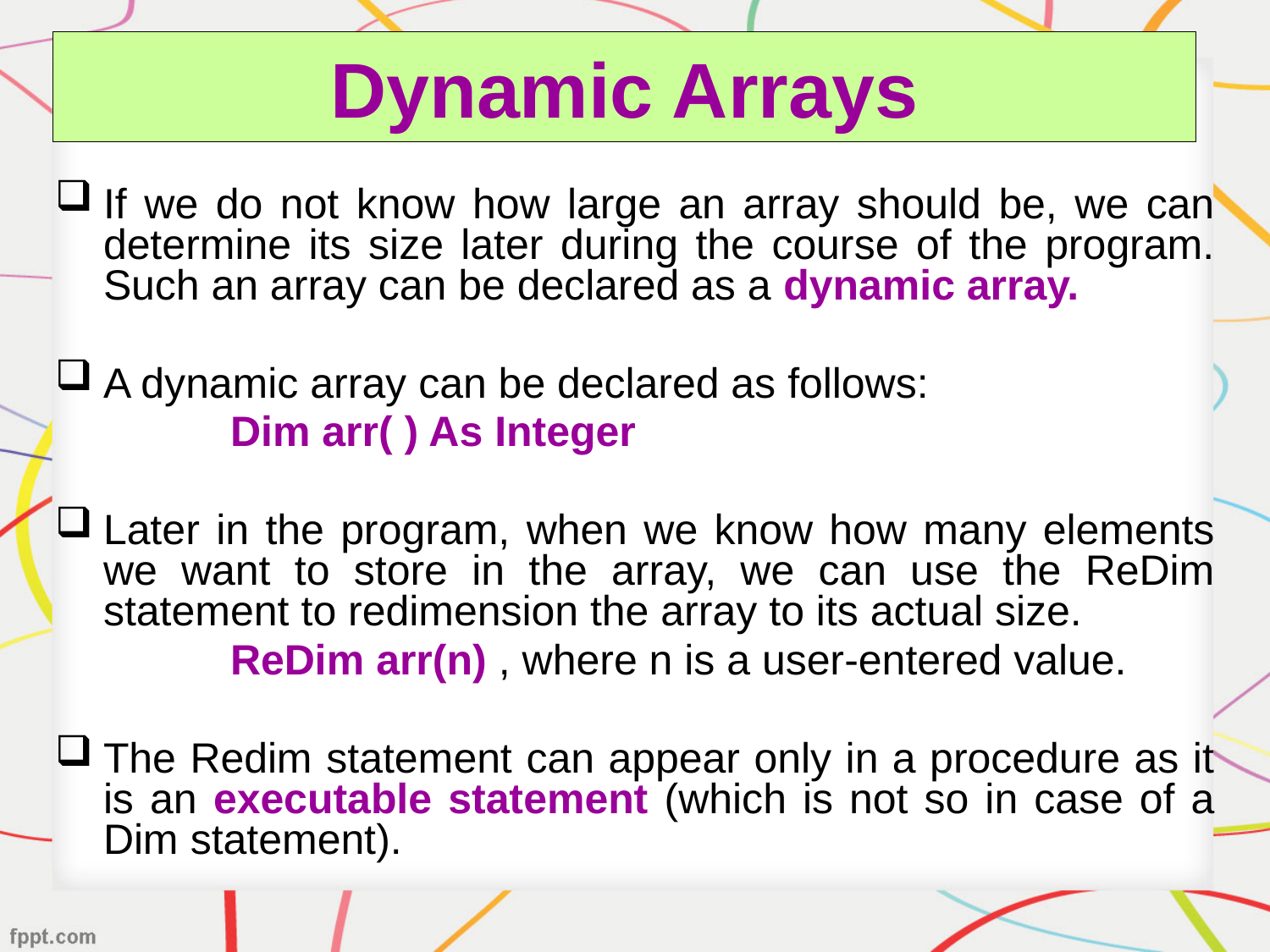

# Dynamic Arrays
If we do not know how large an array should be, we can determine its size later during the course of the program. Such an array can be declared as a dynamic array.

A dynamic array can be declared as follows:
		Dim arr( ) As Integer

Later in the program, when we know how many elements we want to store in the array, we can use the ReDim statement to redimension the array to its actual size.
		ReDim arr(n) , where n is a user-entered value.

The Redim statement can appear only in a procedure as it is an executable statement (which is not so in case of a Dim statement).